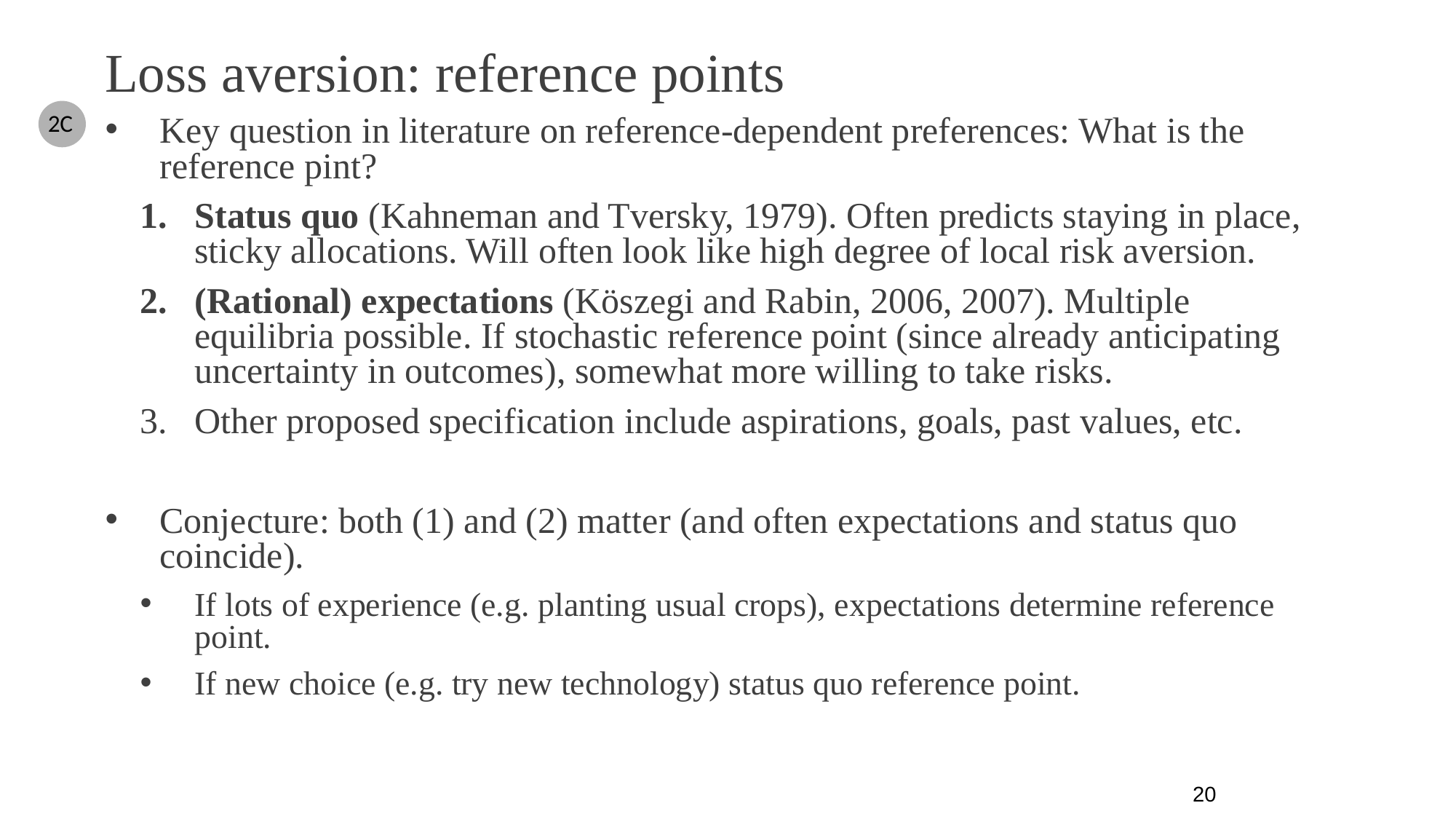

Loss aversion: reference points

2C
Key question in literature on reference-dependent preferences: What is the reference pint?
Status quo (Kahneman and Tversky, 1979). Often predicts staying in place, sticky allocations. Will often look like high degree of local risk aversion.
(Rational) expectations (Köszegi and Rabin, 2006, 2007). Multiple equilibria possible. If stochastic reference point (since already anticipating uncertainty in outcomes), somewhat more willing to take risks.
Other proposed specification include aspirations, goals, past values, etc.

Conjecture: both (1) and (2) matter (and often expectations and status quo coincide).
If lots of experience (e.g. planting usual crops), expectations determine reference point.
If new choice (e.g. try new technology) status quo reference point.

20